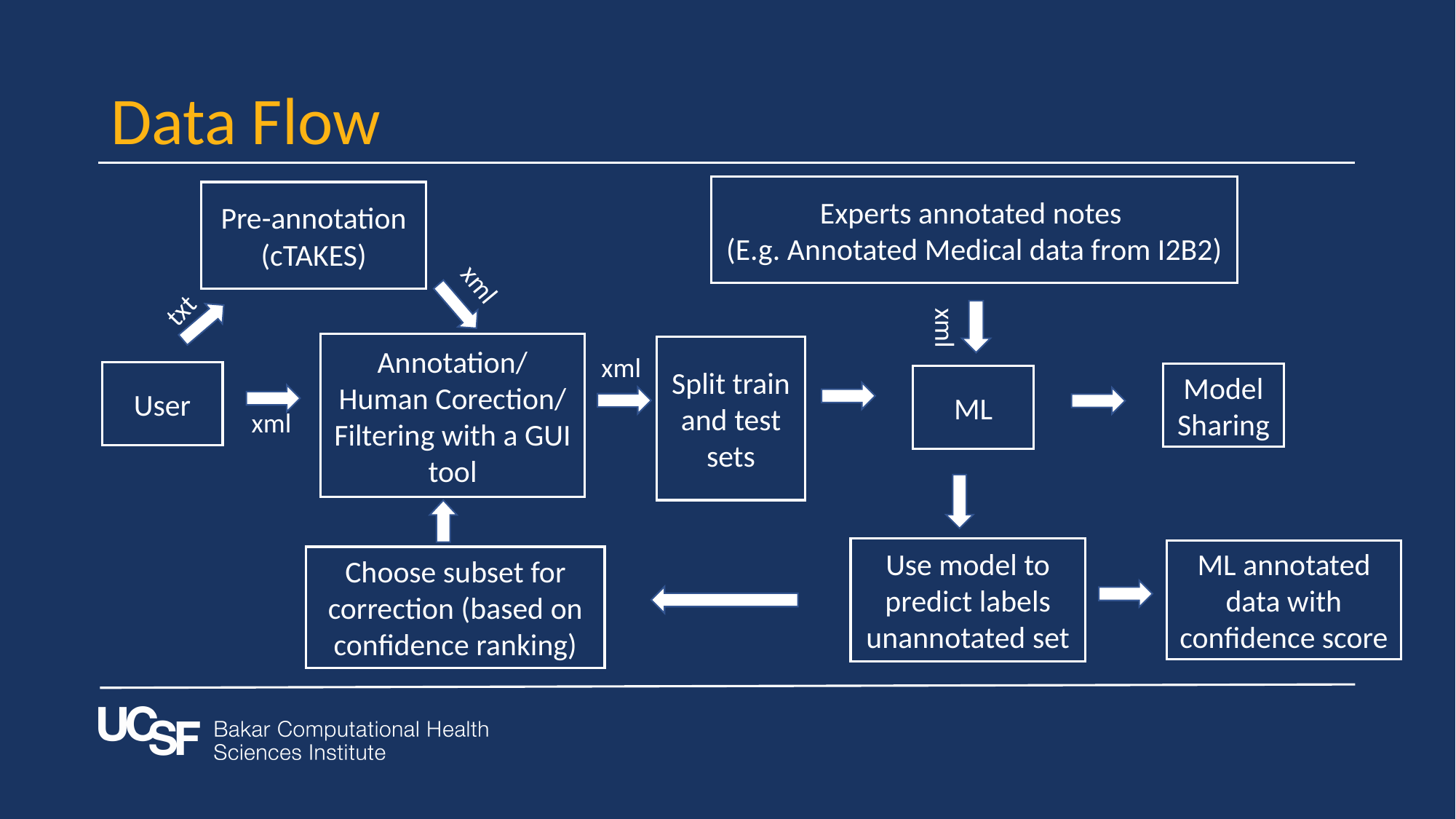

# Data Flow
Experts annotated notes
(E.g. Annotated Medical data from I2B2)
Pre-annotation
(cTAKES)
xml
txt

xml

Annotation/ Human Corection/ Filtering with a GUI tool
Split train and test sets
User
Model Sharing
ML

xml

Use model to predict labels unannotated set
ML annotated data with confidence score
Choose subset for correction (based on confidence ranking)

xml